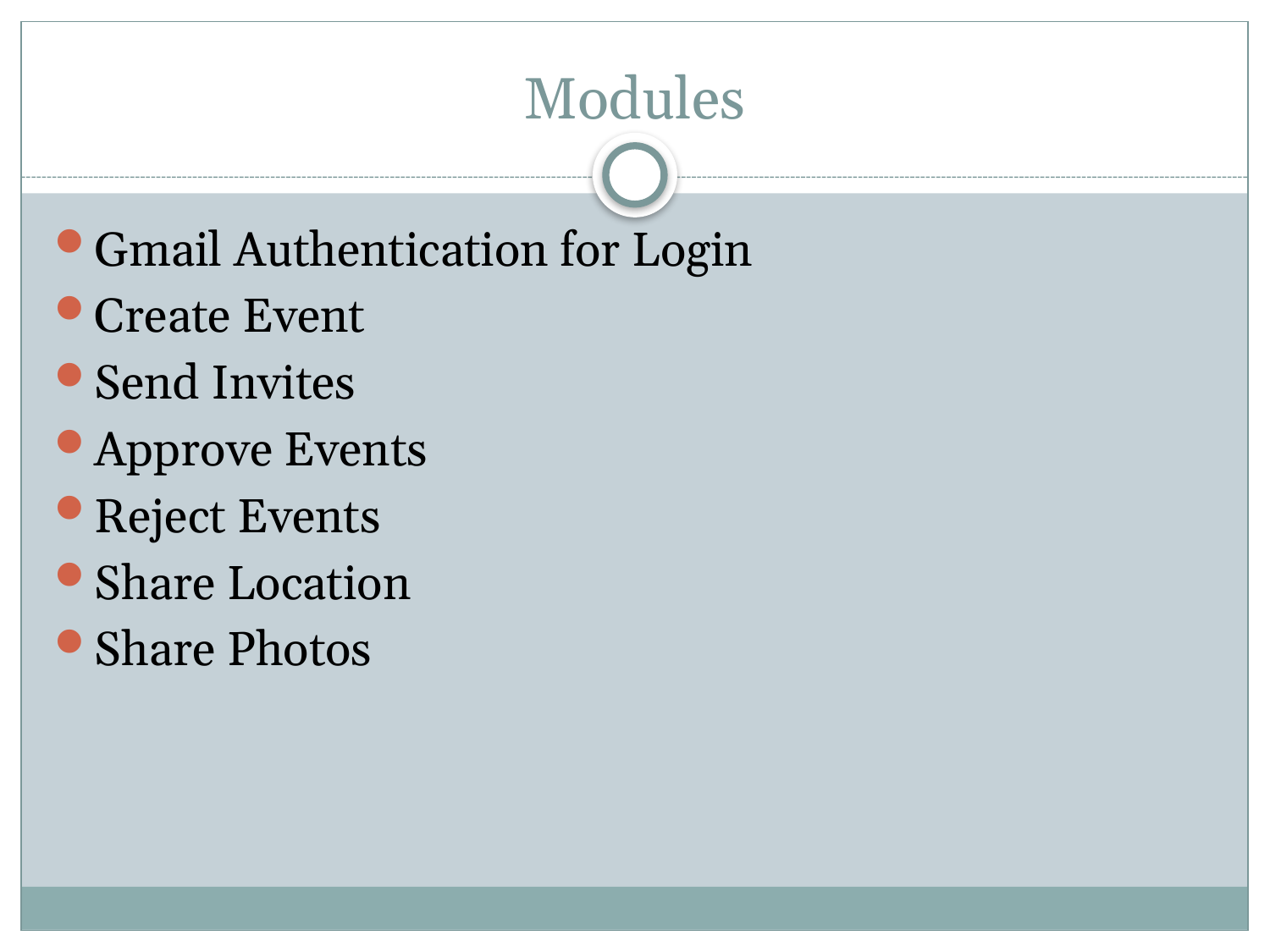

# Modules
Gmail Authentication for Login
Create Event
Send Invites
Approve Events
Reject Events
Share Location
Share Photos